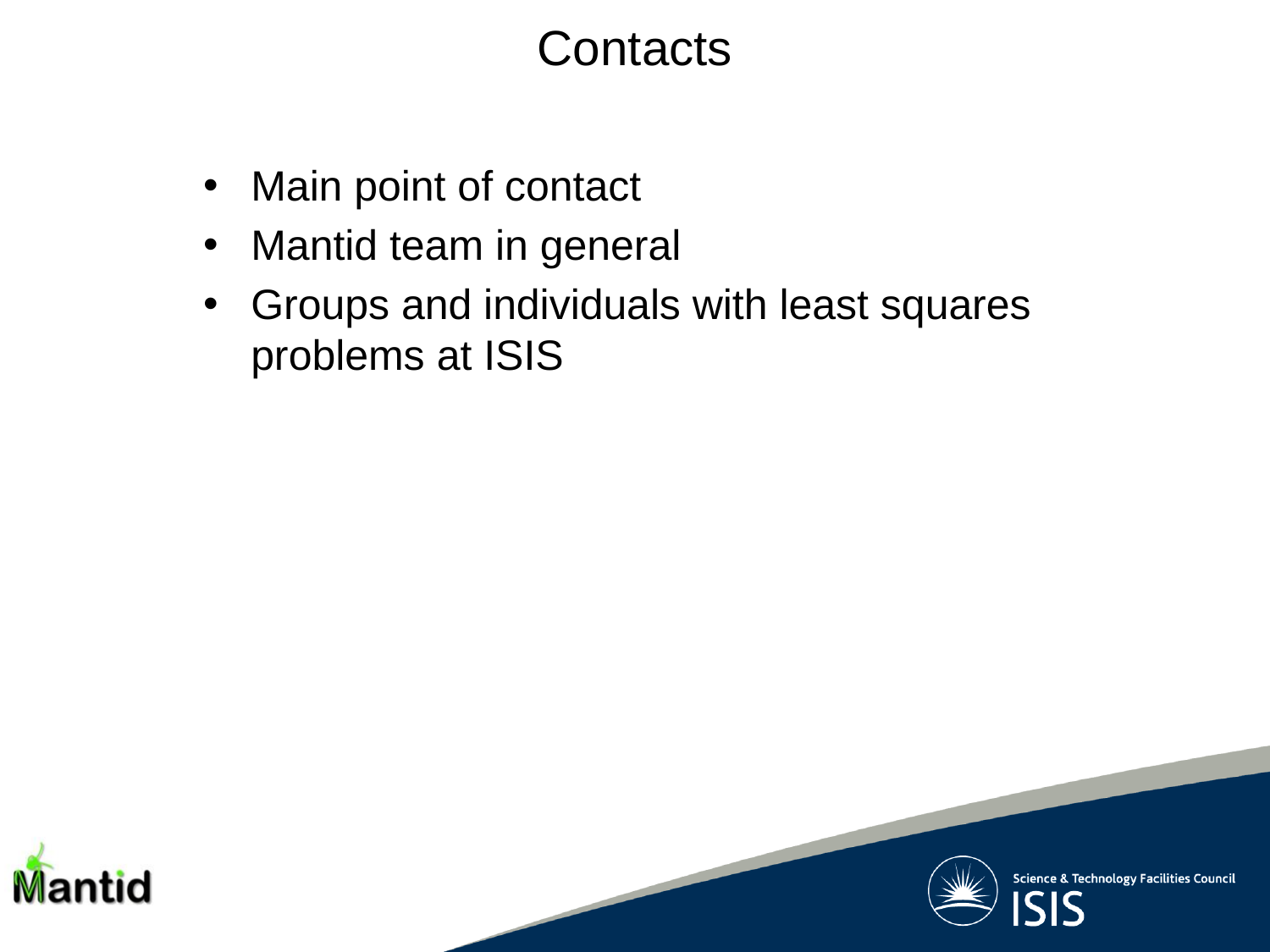

Contacts
Main point of contact
Mantid team in general
Groups and individuals with least squares problems at ISIS